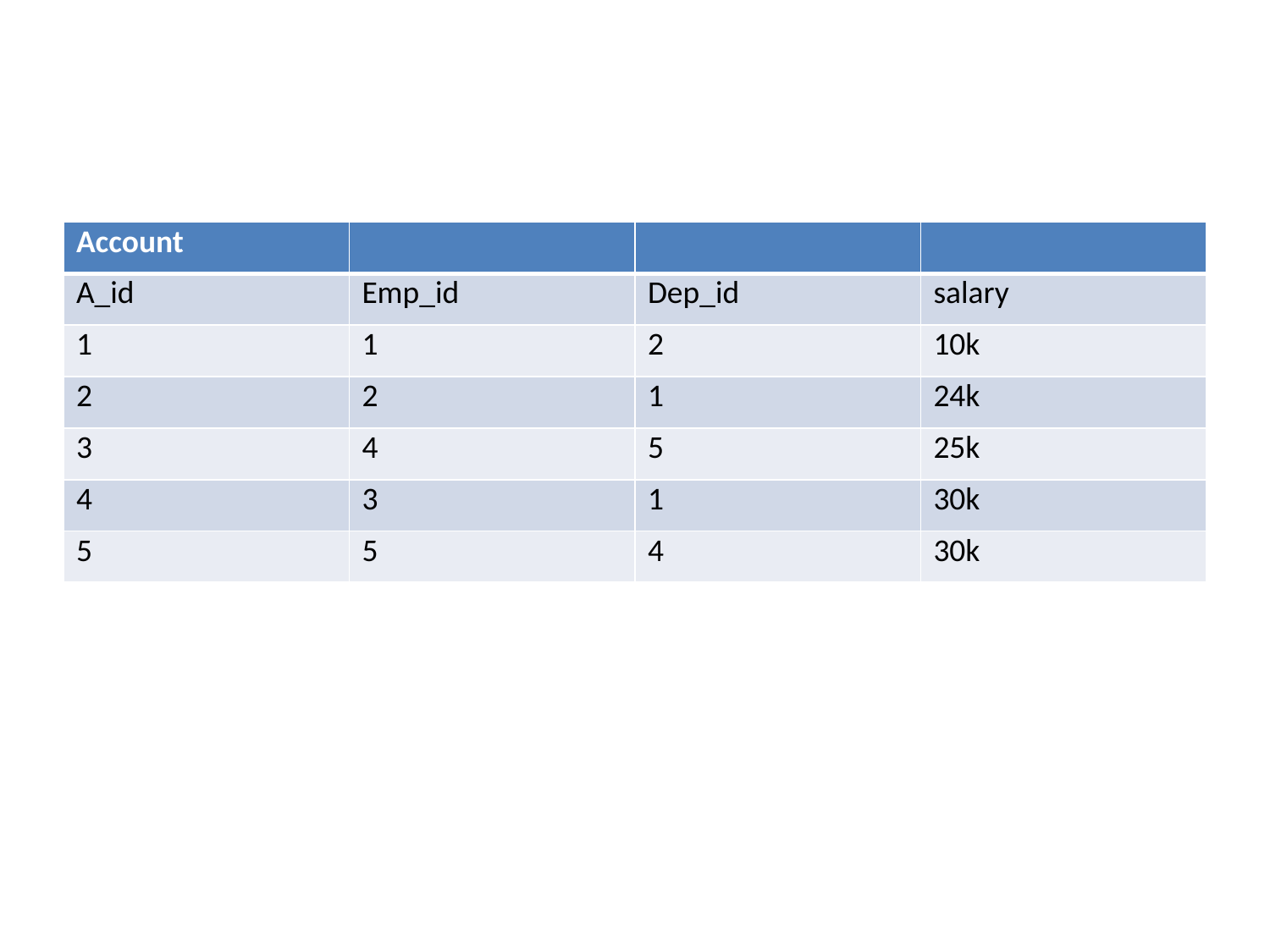

#
| Account |  |  |  |
| --- | --- | --- | --- |
| A\_id | Emp\_id | Dep\_id | salary |
| 1 | 1 | 2 | 10k |
| 2 | 2 | 1 | 24k |
| 3 | 4 | 5 | 25k |
| 4 | 3 | 1 | 30k |
| 5 | 5 | 4 | 30k |